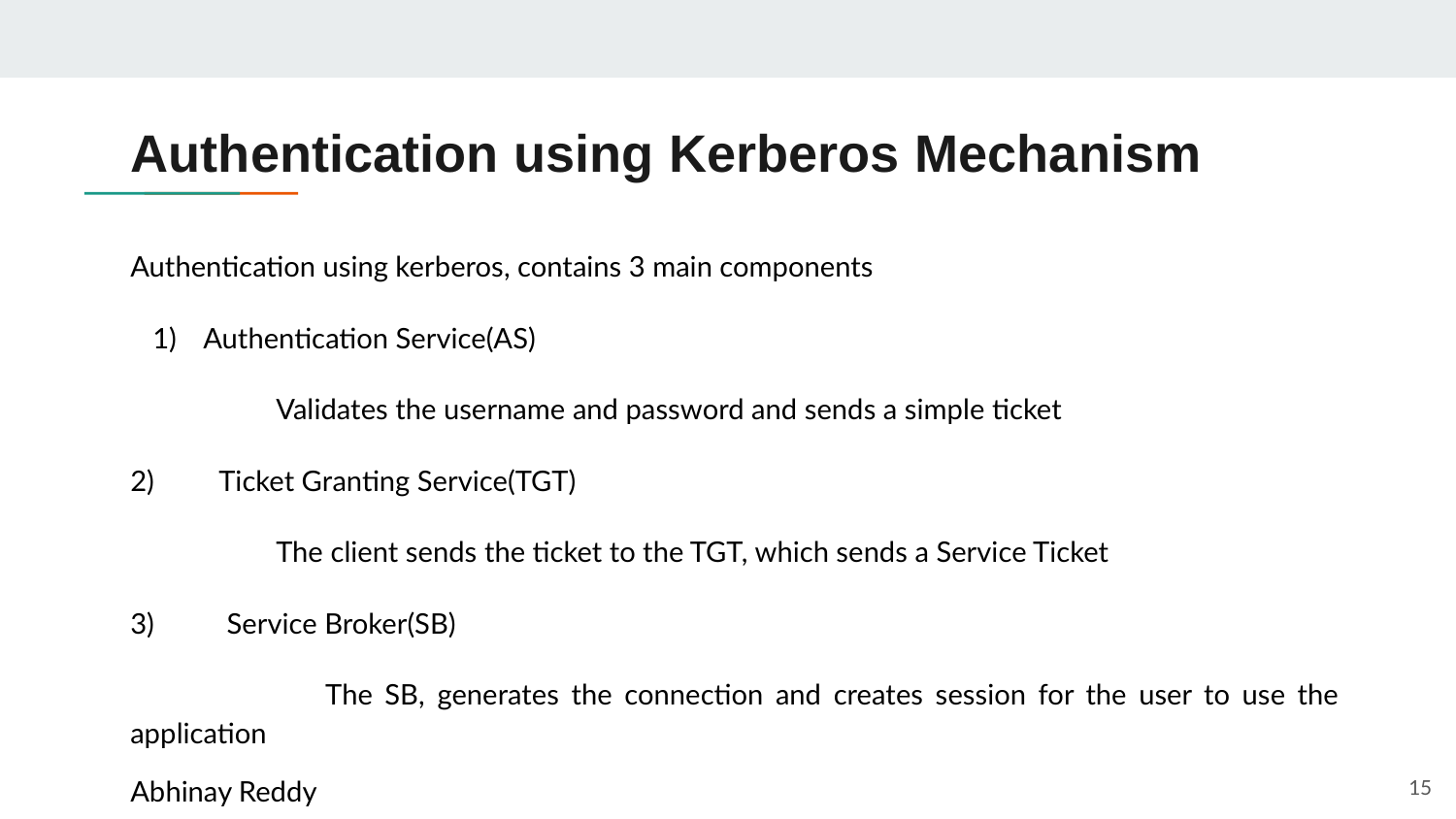

# Authentication using Kerberos Mechanism
Authentication using kerberos, contains 3 main components
Authentication Service(AS)
          Validates the username and password and sends a simple ticket
2)         Ticket Granting Service(TGT)
          The client sends the ticket to the TGT, which sends a Service Ticket
3)          Service Broker(SB)
          The SB, generates the connection and creates session for the user to use the application

15
Abhinay Reddy